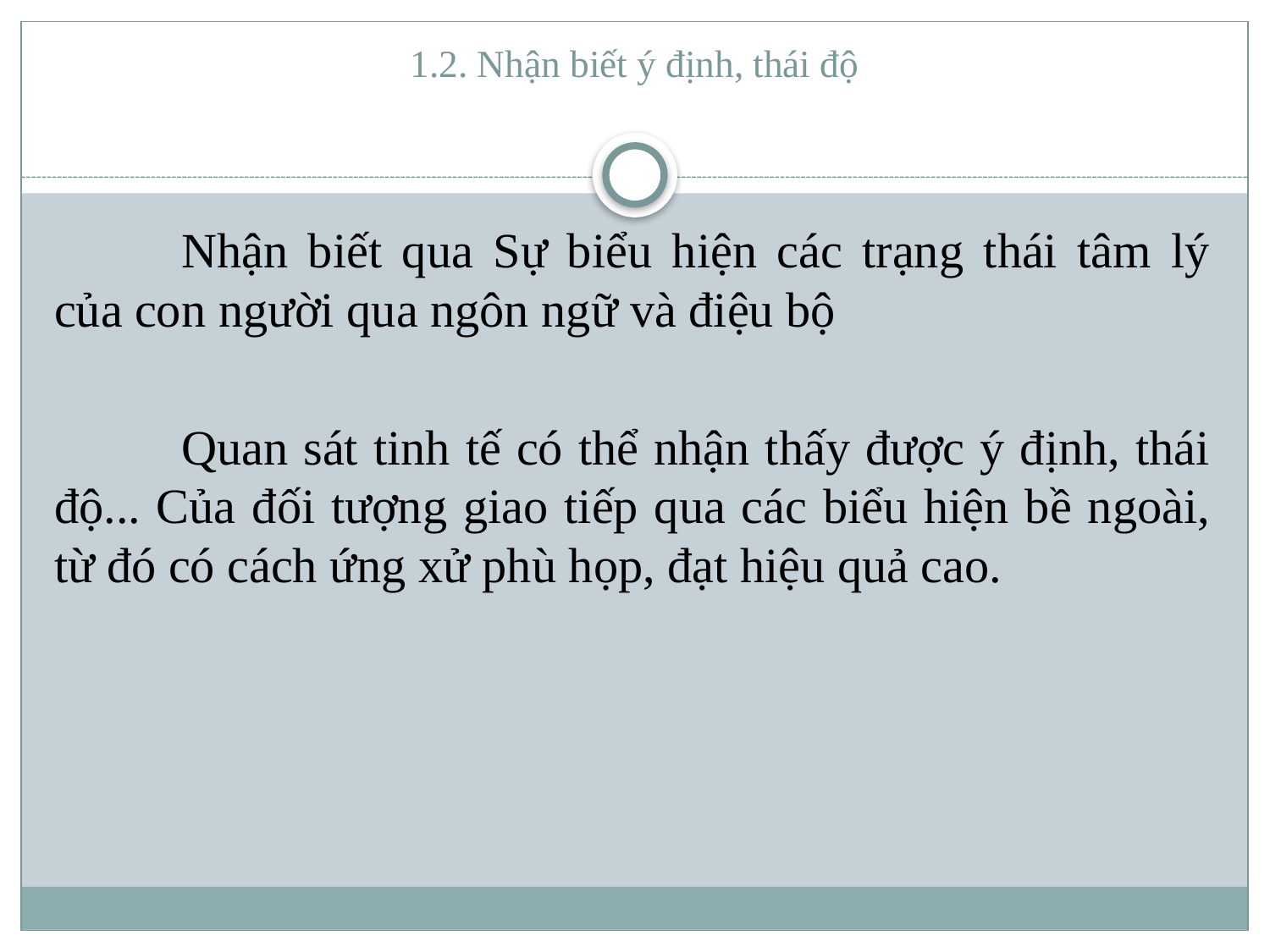

# 1.2. Nhận biết ý định, thái độ
	Nhận biết qua Sự biểu hiện các trạng thái tâm lý của con người qua ngôn ngữ và điệu bộ

	Quan sát tinh tế có thể nhận thấy được ý định, thái độ... Của đối tượng giao tiếp qua các biểu hiện bề ngoài, từ đó có cách ứng xử phù họp, đạt hiệu quả cao.